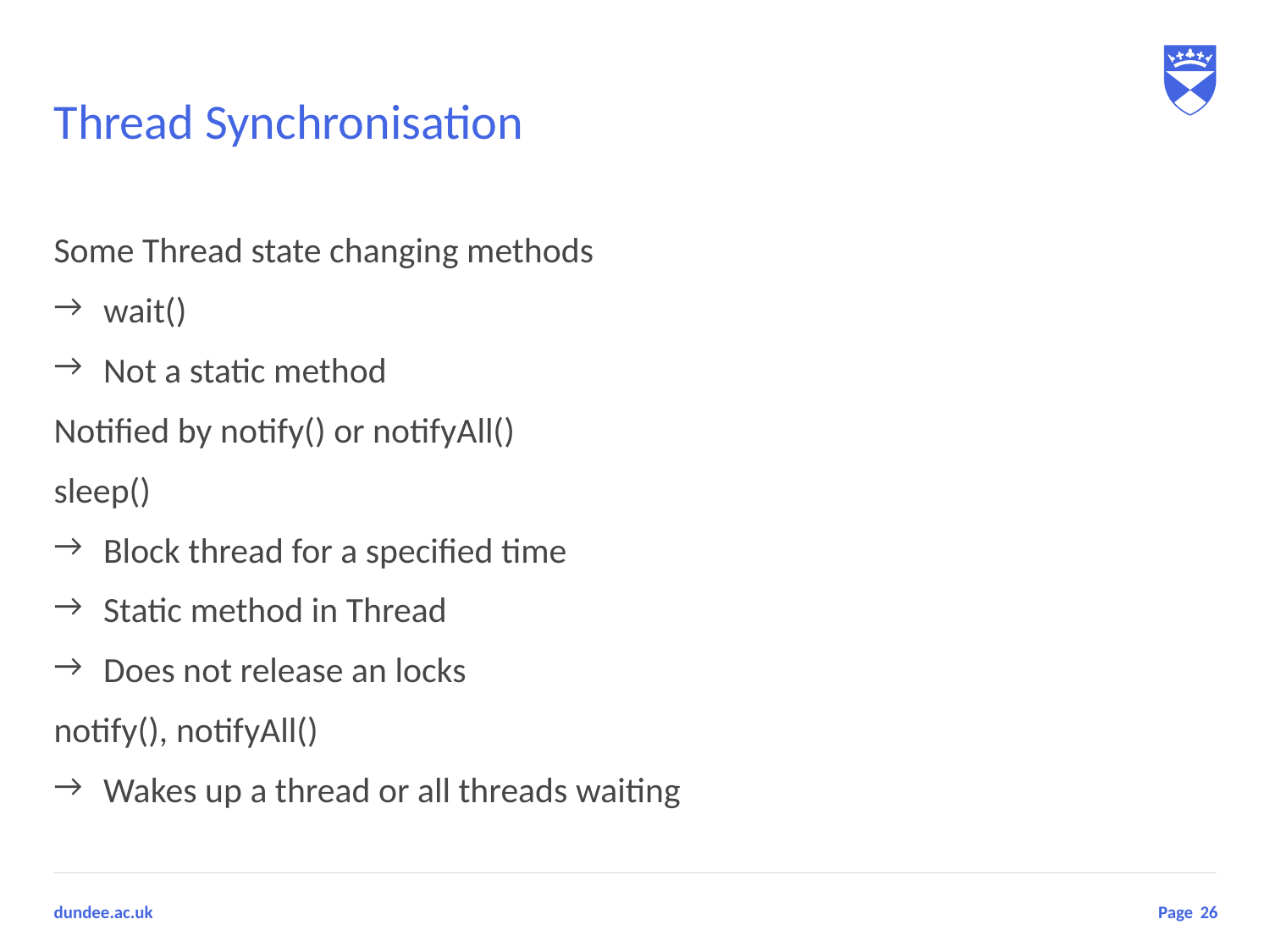

# Thread Synchronisation
Some Thread state changing methods
wait()
Not a static method
Notified by notify() or notifyAll()
sleep()
Block thread for a specified time
Static method in Thread
Does not release an locks
notify(), notifyAll()
Wakes up a thread or all threads waiting

26